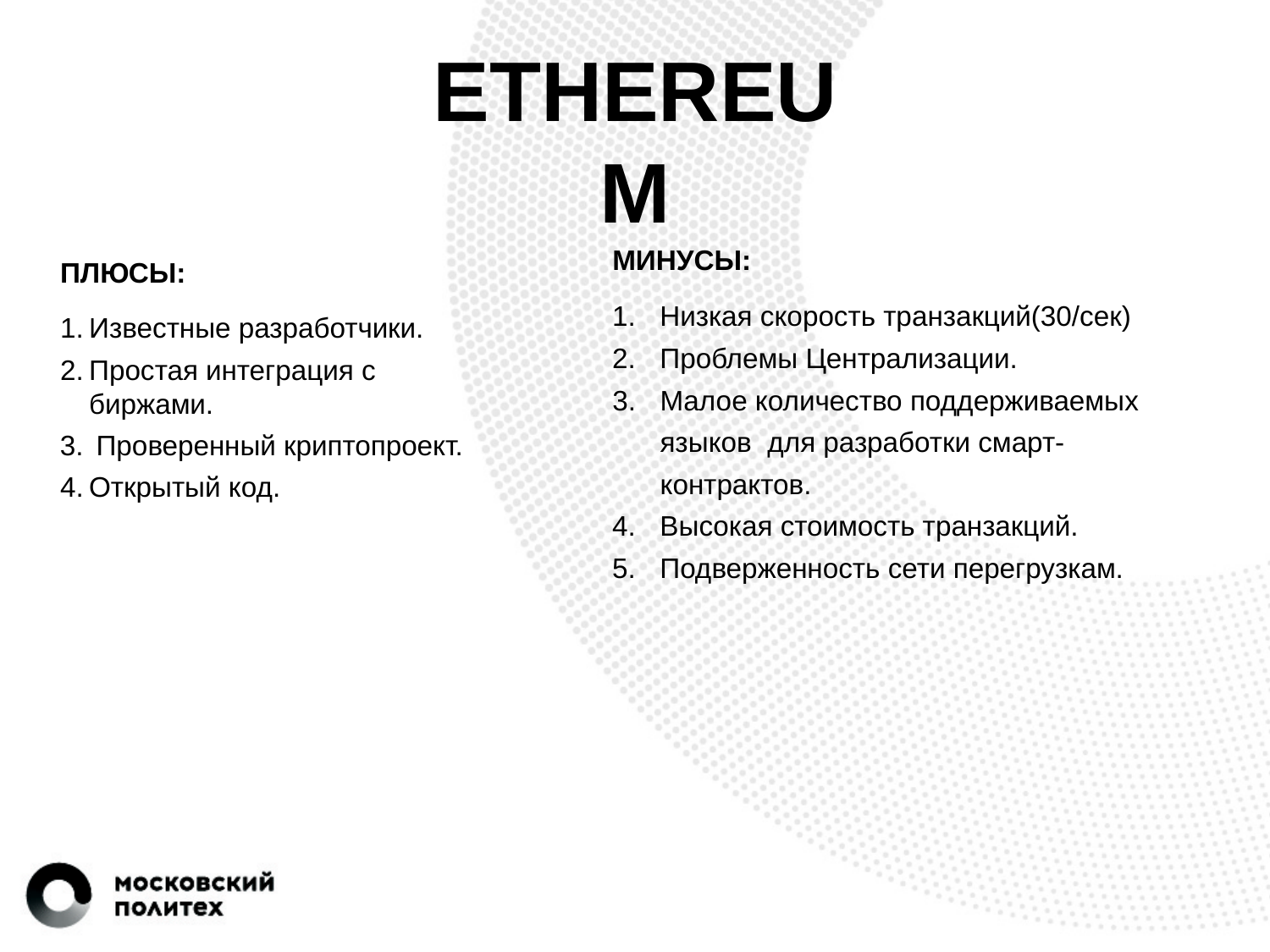

# ETHEREUM
МИНУСЫ:
Низкая скорость транзакций(30/сек)
Проблемы Централизации.
Малое количество поддерживаемых языков  для разработки смарт-контрактов.
Высокая стоимость транзакций.
Подверженность сети перегрузкам.
ПЛЮСЫ:
Известные разработчики.
Простая интеграция с биржами.
Проверенный криптопроект.
Открытый код.